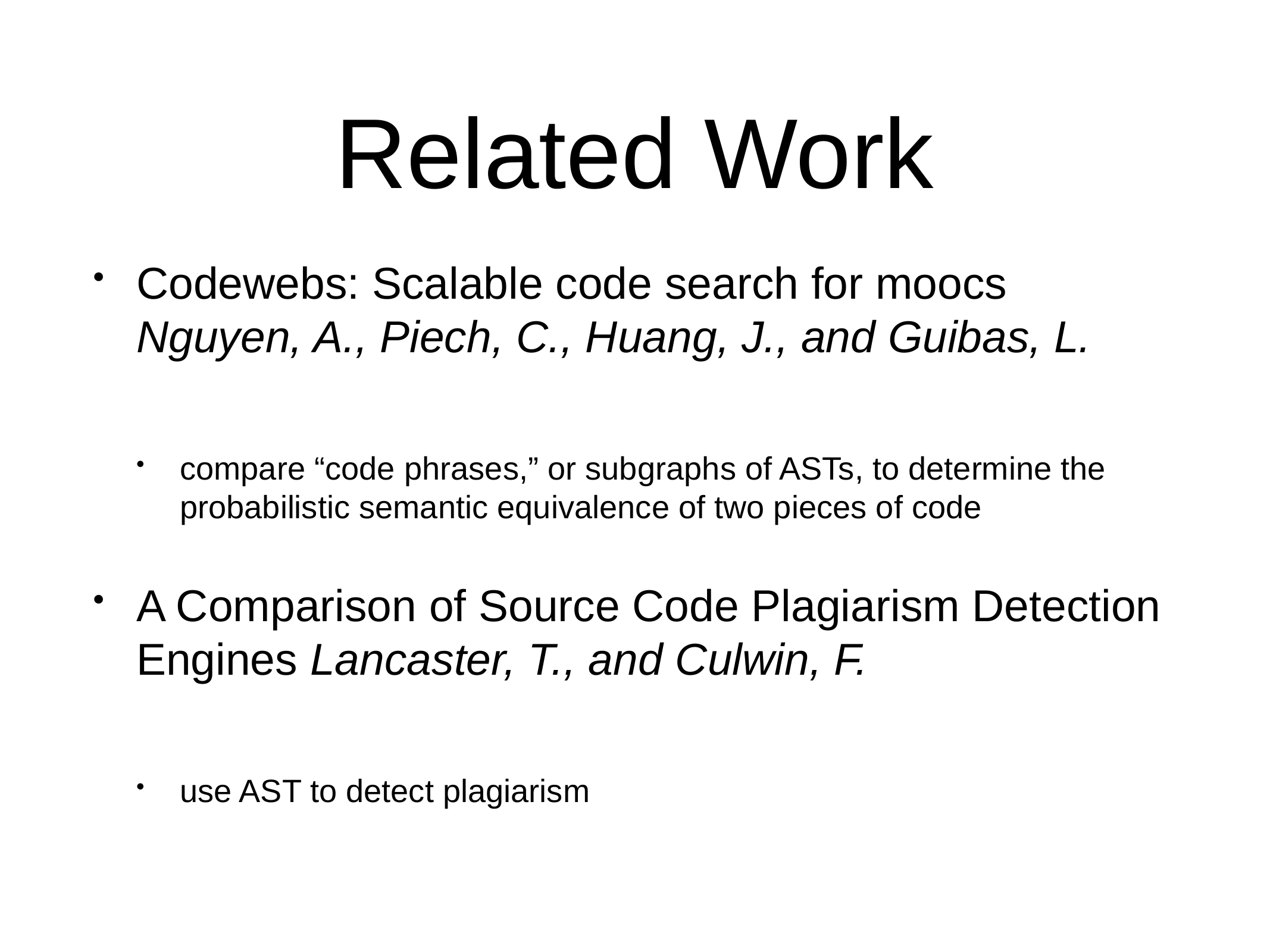

# Related Work
Codewebs: Scalable code search for moocs Nguyen, A., Piech, C., Huang, J., and Guibas, L.

compare “code phrases,” or subgraphs of ASTs, to determine the probabilistic semantic equivalence of two pieces of code
A Comparison of Source Code Plagiarism Detection Engines Lancaster, T., and Culwin, F.

use AST to detect plagiarism